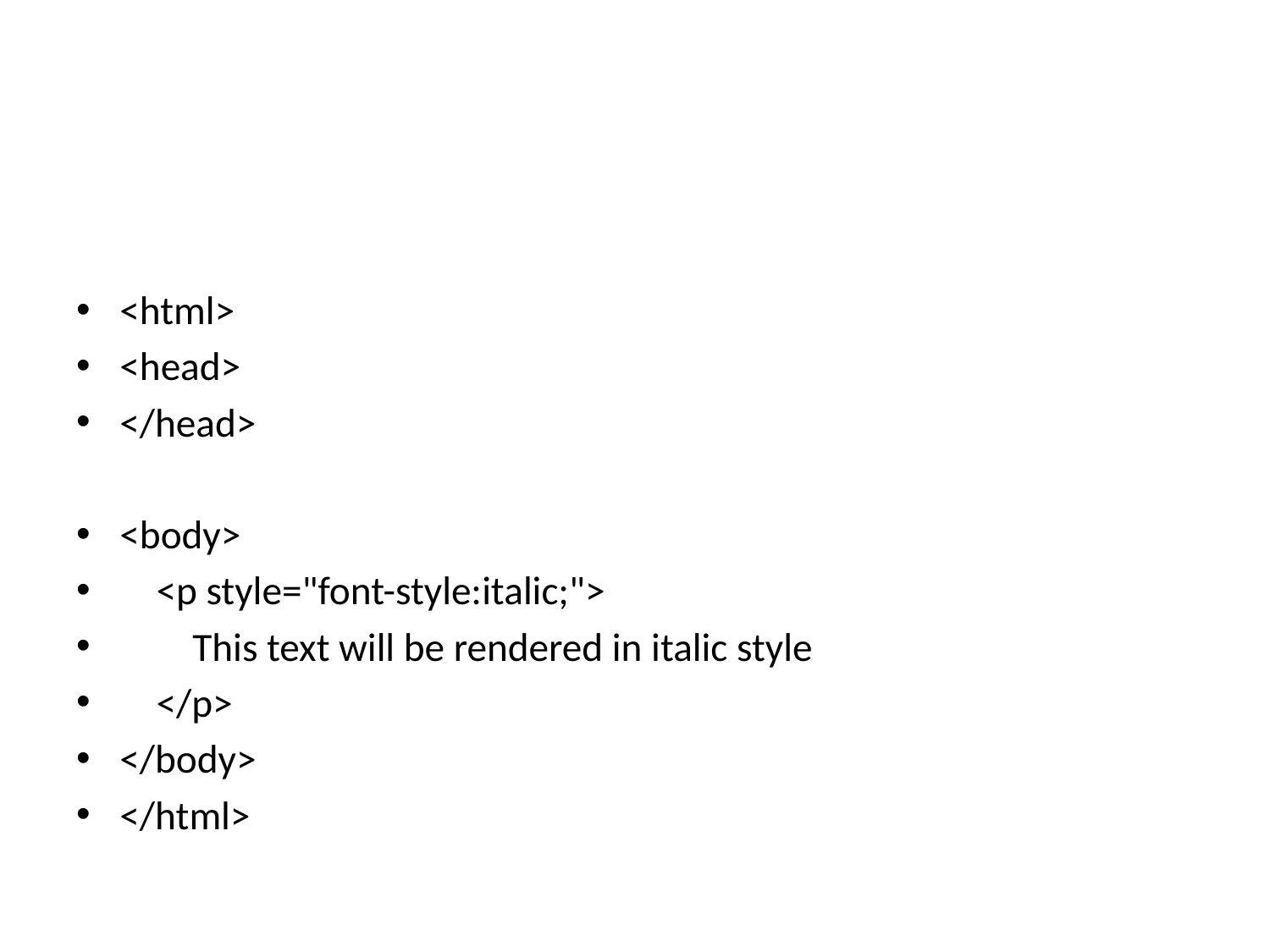

#

<html>
<head>
</head>

<body>
    <p style="font-style:italic;">
        This text will be rendered in italic style
    </p>
</body>
</html>